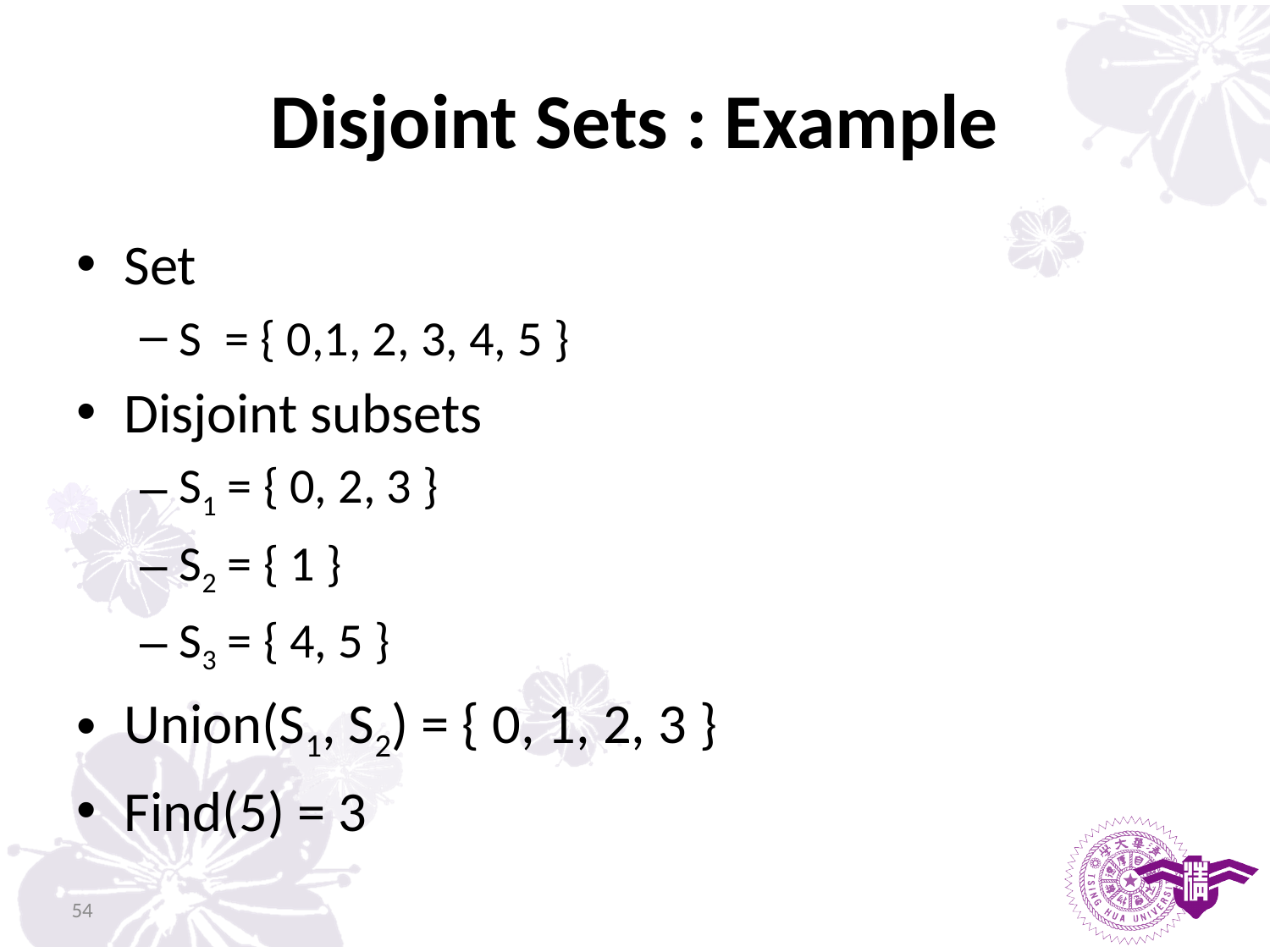

# Disjoint Sets : Example
Set
S  = { 0,1, 2, 3, 4, 5 }
Disjoint subsets
S1 = { 0, 2, 3 }
S2 = { 1 }
S3 = { 4, 5 }
Union(S1, S2) = { 0, 1, 2, 3 }
Find(5) = 3

54